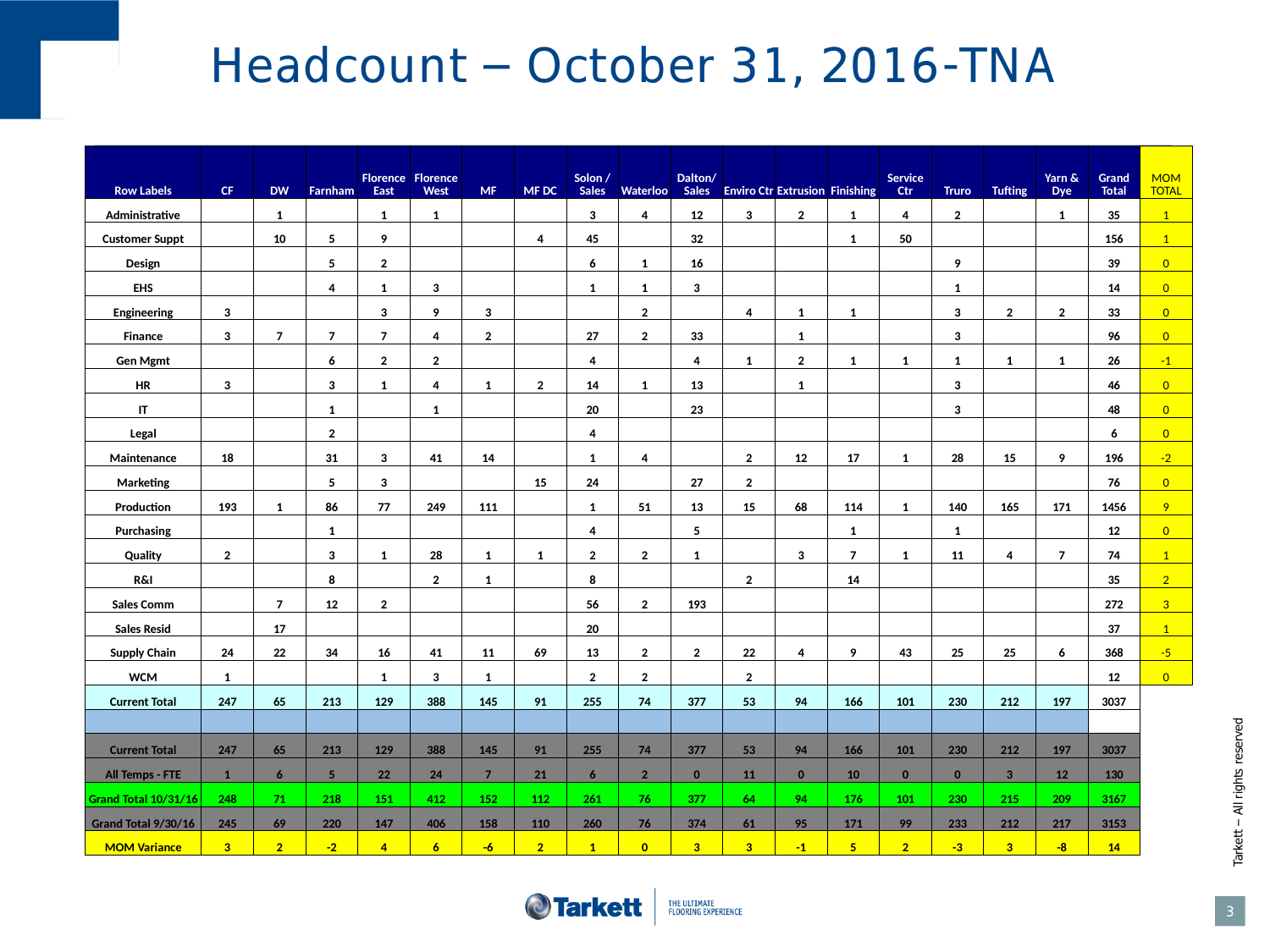

# Headcount – October 31, 2016-TNA
| Row Labels | CF | DW | Farnham | Florence East | Florence West | MF | MF DC | Solon / Sales | Waterloo | Dalton/Sales | Enviro Ctr | Extrusion | Finishing | Service Ctr | Truro | Tufting | Yarn & Dye | Grand Total | MOM TOTAL |
| --- | --- | --- | --- | --- | --- | --- | --- | --- | --- | --- | --- | --- | --- | --- | --- | --- | --- | --- | --- |
| Administrative |  | 1 |  | 1 | 1 |  |  | 3 | 4 | 12 | 3 | 2 | 1 | 4 | 2 |  | 1 | 35 | 1 |
| Customer Suppt |  | 10 | 5 | 9 |  |  | 4 | 45 |  | 32 |  |  | 1 | 50 |  |  |  | 156 | 1 |
| Design |  |  | 5 | 2 |  |  |  | 6 | 1 | 16 |  |  |  |  | 9 |  |  | 39 | 0 |
| EHS |  |  | 4 | 1 | 3 |  |  | 1 | 1 | 3 |  |  |  |  | 1 |  |  | 14 | 0 |
| Engineering | 3 |  |  | 3 | 9 | 3 |  |  | 2 |  | 4 | 1 | 1 |  | 3 | 2 | 2 | 33 | 0 |
| Finance | 3 | 7 | 7 | 7 | 4 | 2 |  | 27 | 2 | 33 |  | 1 |  |  | 3 |  |  | 96 | 0 |
| Gen Mgmt |  |  | 6 | 2 | 2 |  |  | 4 |  | 4 | 1 | 2 | 1 | 1 | 1 | 1 | 1 | 26 | -1 |
| HR | 3 |  | 3 | 1 | 4 | 1 | 2 | 14 | 1 | 13 |  | 1 |  |  | 3 |  |  | 46 | 0 |
| IT |  |  | 1 |  | 1 |  |  | 20 |  | 23 |  |  |  |  | 3 |  |  | 48 | 0 |
| Legal |  |  | 2 |  |  |  |  | 4 |  |  |  |  |  |  |  |  |  | 6 | 0 |
| Maintenance | 18 |  | 31 | 3 | 41 | 14 |  | 1 | 4 |  | 2 | 12 | 17 | 1 | 28 | 15 | 9 | 196 | -2 |
| Marketing |  |  | 5 | 3 |  |  | 15 | 24 |  | 27 | 2 |  |  |  |  |  |  | 76 | 0 |
| Production | 193 | 1 | 86 | 77 | 249 | 111 |  | 1 | 51 | 13 | 15 | 68 | 114 | 1 | 140 | 165 | 171 | 1456 | 9 |
| Purchasing |  |  | 1 |  |  |  |  | 4 |  | 5 |  |  | 1 |  | 1 |  |  | 12 | 0 |
| Quality | 2 |  | 3 | 1 | 28 | 1 | 1 | 2 | 2 | 1 |  | 3 | 7 | 1 | 11 | 4 | 7 | 74 | 1 |
| R&I |  |  | 8 |  | 2 | 1 |  | 8 |  |  | 2 |  | 14 |  |  |  |  | 35 | 2 |
| Sales Comm |  | 7 | 12 | 2 |  |  |  | 56 | 2 | 193 |  |  |  |  |  |  |  | 272 | 3 |
| Sales Resid |  | 17 |  |  |  |  |  | 20 |  |  |  |  |  |  |  |  |  | 37 | 1 |
| Supply Chain | 24 | 22 | 34 | 16 | 41 | 11 | 69 | 13 | 2 | 2 | 22 | 4 | 9 | 43 | 25 | 25 | 6 | 368 | -5 |
| WCM | 1 |  |  | 1 | 3 | 1 |  | 2 | 2 |  | 2 |  |  |  |  |  |  | 12 | 0 |
| Current Total | 247 | 65 | 213 | 129 | 388 | 145 | 91 | 255 | 74 | 377 | 53 | 94 | 166 | 101 | 230 | 212 | 197 | 3037 |  |
|  |  |  |  |  |  |  |  |  |  |  |  |  |  |  |  |  |  |  |  |
| Current Total | 247 | 65 | 213 | 129 | 388 | 145 | 91 | 255 | 74 | 377 | 53 | 94 | 166 | 101 | 230 | 212 | 197 | 3037 |  |
| All Temps - FTE | 1 | 6 | 5 | 22 | 24 | 7 | 21 | 6 | 2 | 0 | 11 | 0 | 10 | 0 | 0 | 3 | 12 | 130 |  |
| Grand Total 10/31/16 | 248 | 71 | 218 | 151 | 412 | 152 | 112 | 261 | 76 | 377 | 64 | 94 | 176 | 101 | 230 | 215 | 209 | 3167 |  |
| Grand Total 9/30/16 | 245 | 69 | 220 | 147 | 406 | 158 | 110 | 260 | 76 | 374 | 61 | 95 | 171 | 99 | 233 | 212 | 217 | 3153 |  |
| MOM Variance | 3 | 2 | -2 | 4 | 6 | -6 | 2 | 1 | 0 | 3 | 3 | -1 | 5 | 2 | -3 | 3 | -8 | 14 |  |
3